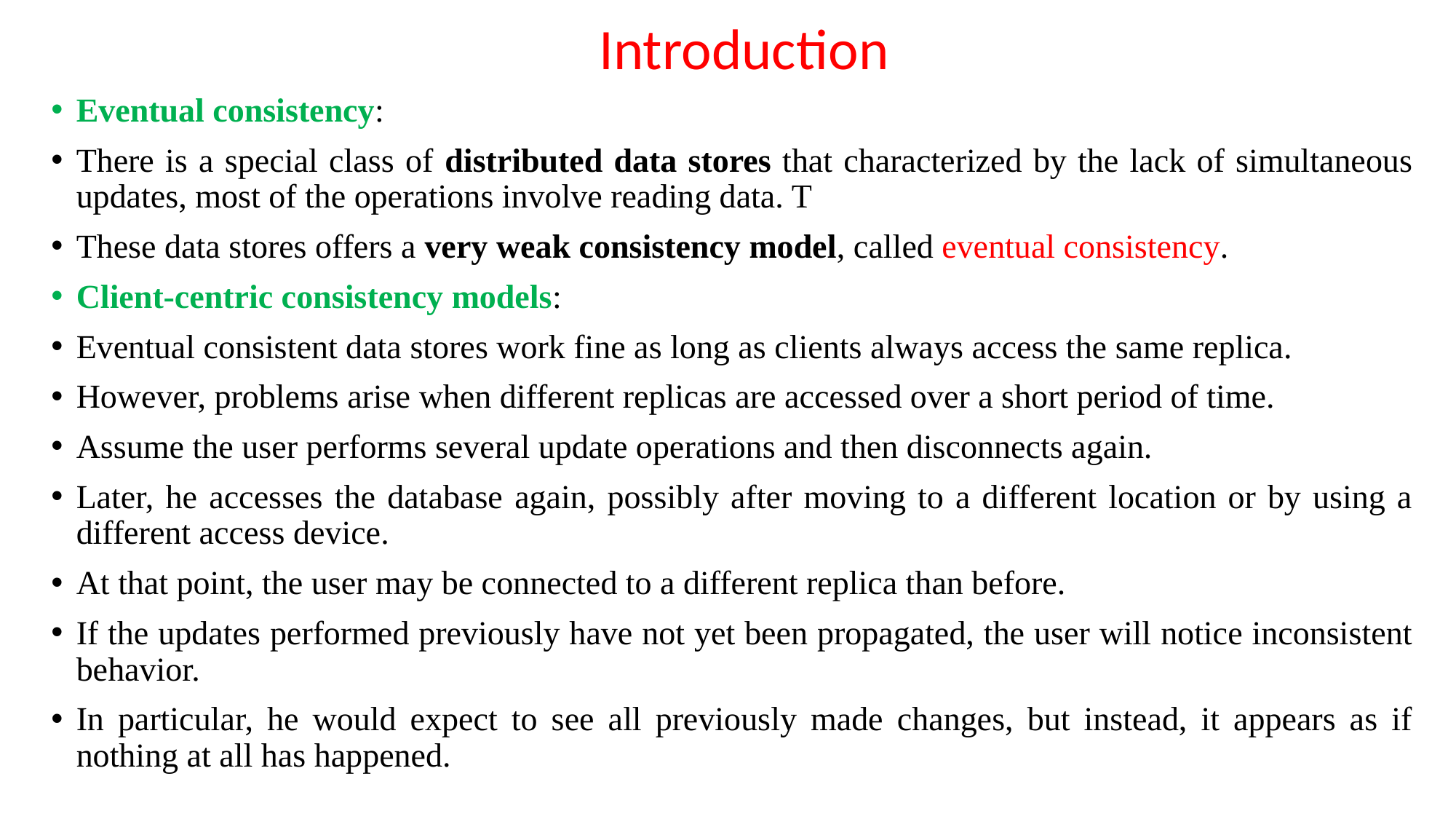

# Introduction
Eventual consistency:
There is a special class of distributed data stores that characterized by the lack of simultaneous updates, most of the operations involve reading data. T
These data stores offers a very weak consistency model, called eventual consistency.
Client-centric consistency models:
Eventual consistent data stores work fine as long as clients always access the same replica.
However, problems arise when different replicas are accessed over a short period of time.
Assume the user performs several update operations and then disconnects again.
Later, he accesses the database again, possibly after moving to a different location or by using a different access device.
At that point, the user may be connected to a different replica than before.
If the updates performed previously have not yet been propagated, the user will notice inconsistent behavior.
In particular, he would expect to see all previously made changes, but instead, it appears as if nothing at all has happened.